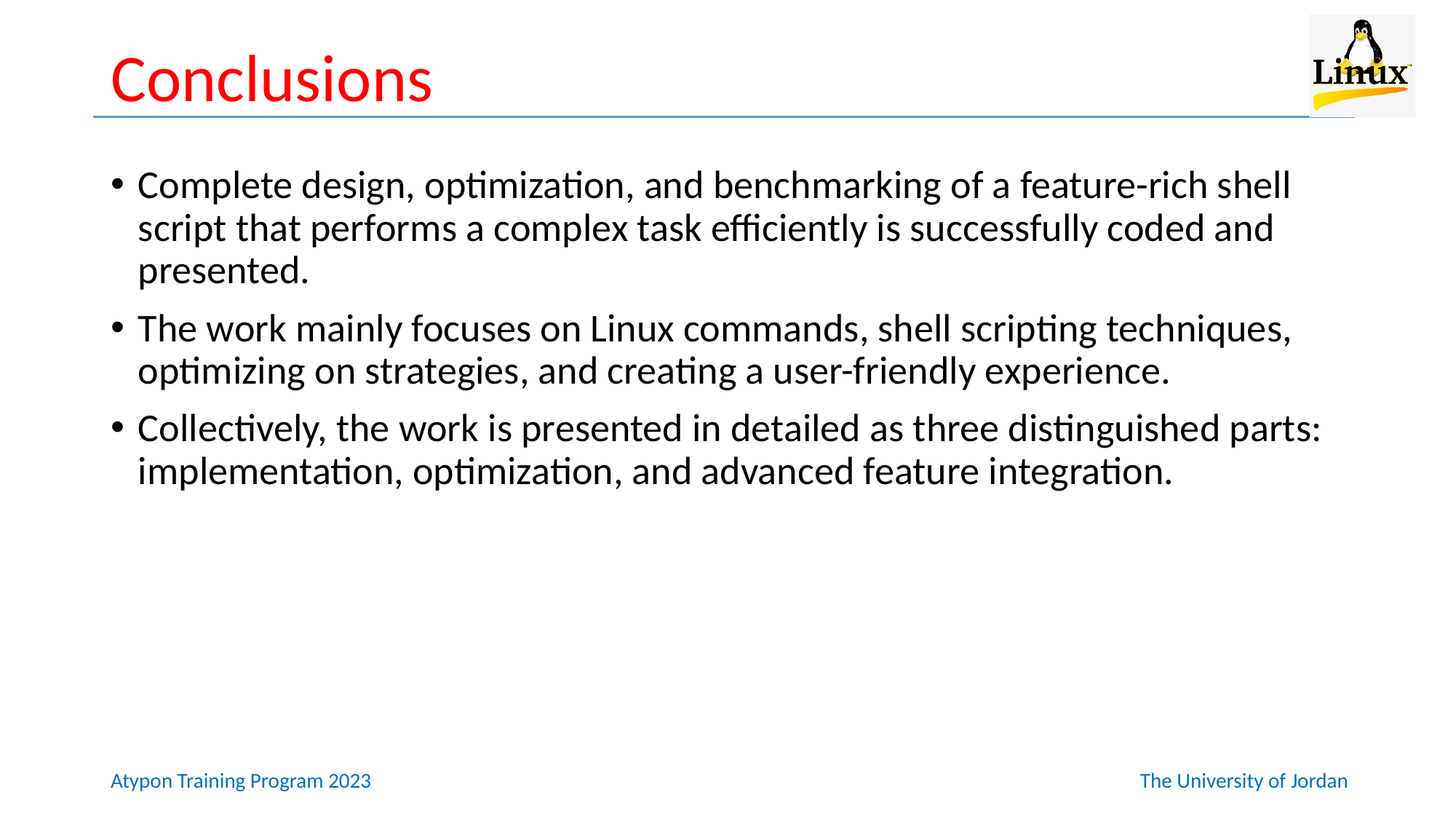

# Conclusions
Complete design, optimization, and benchmarking of a feature-rich shell script that performs a complex task efficiently is successfully coded and presented.
The work mainly focuses on Linux commands, shell scripting techniques, optimizing on strategies, and creating a user-friendly experience.
Collectively, the work is presented in detailed as three distinguished parts: implementation, optimization, and advanced feature integration.